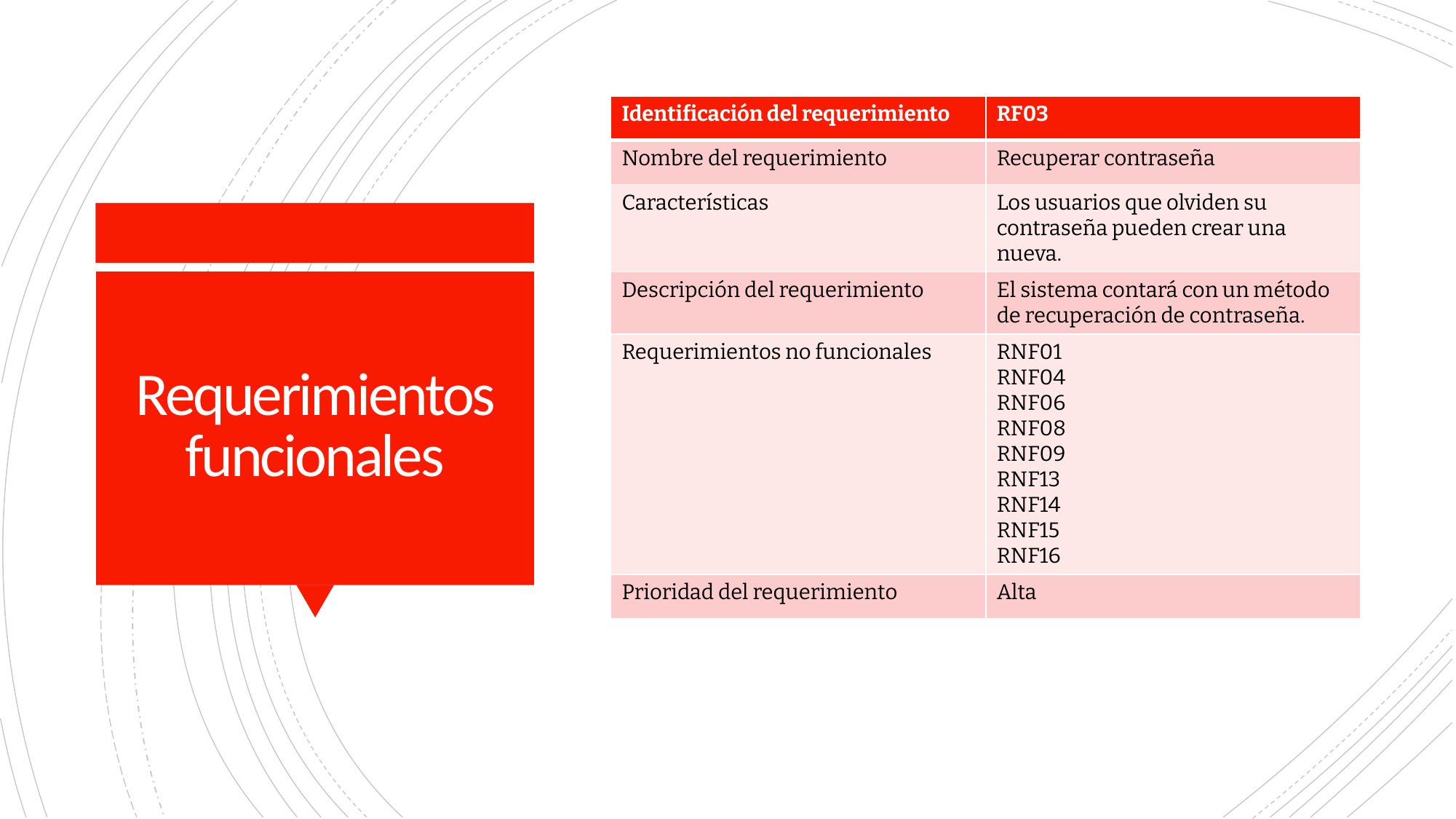

| Identificación del requerimiento | RF03 |
| --- | --- |
| Nombre del requerimiento | Recuperar contraseña |
| Características | Los usuarios que olviden su contraseña pueden crear una nueva. |
| Descripción del requerimiento | El sistema contará con un método de recuperación de contraseña. |
| Requerimientos no funcionales | RNF01 RNF04 RNF06 RNF08 RNF09 RNF13 RNF14 RNF15 RNF16 |
| Prioridad del requerimiento | Alta |
# Requerimientos funcionales